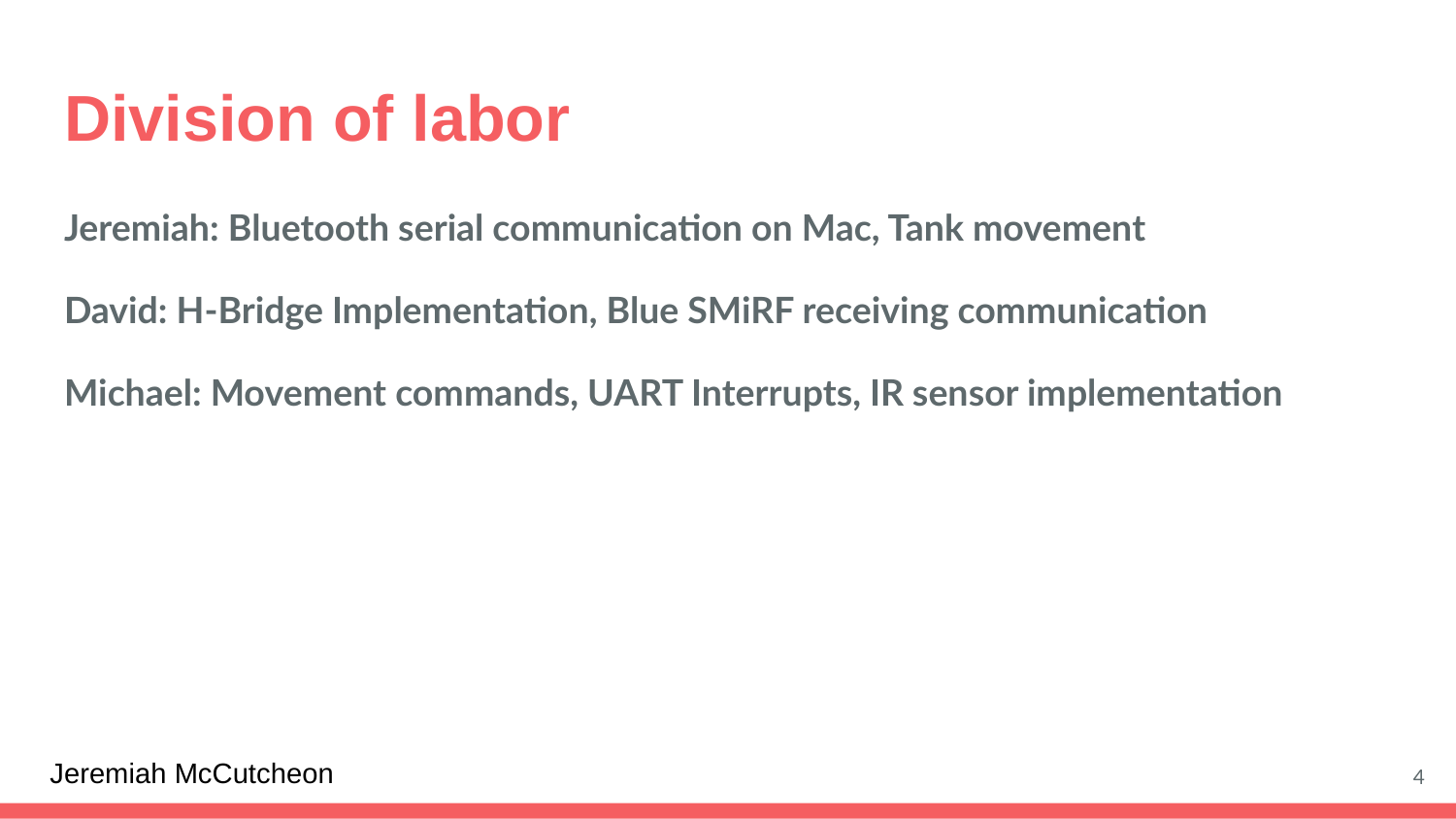

# Division of labor
Jeremiah: Bluetooth serial communication on Mac, Tank movement
David: H-Bridge Implementation, Blue SMiRF receiving communication
Michael: Movement commands, UART Interrupts, IR sensor implementation
Jeremiah McCutcheon
4